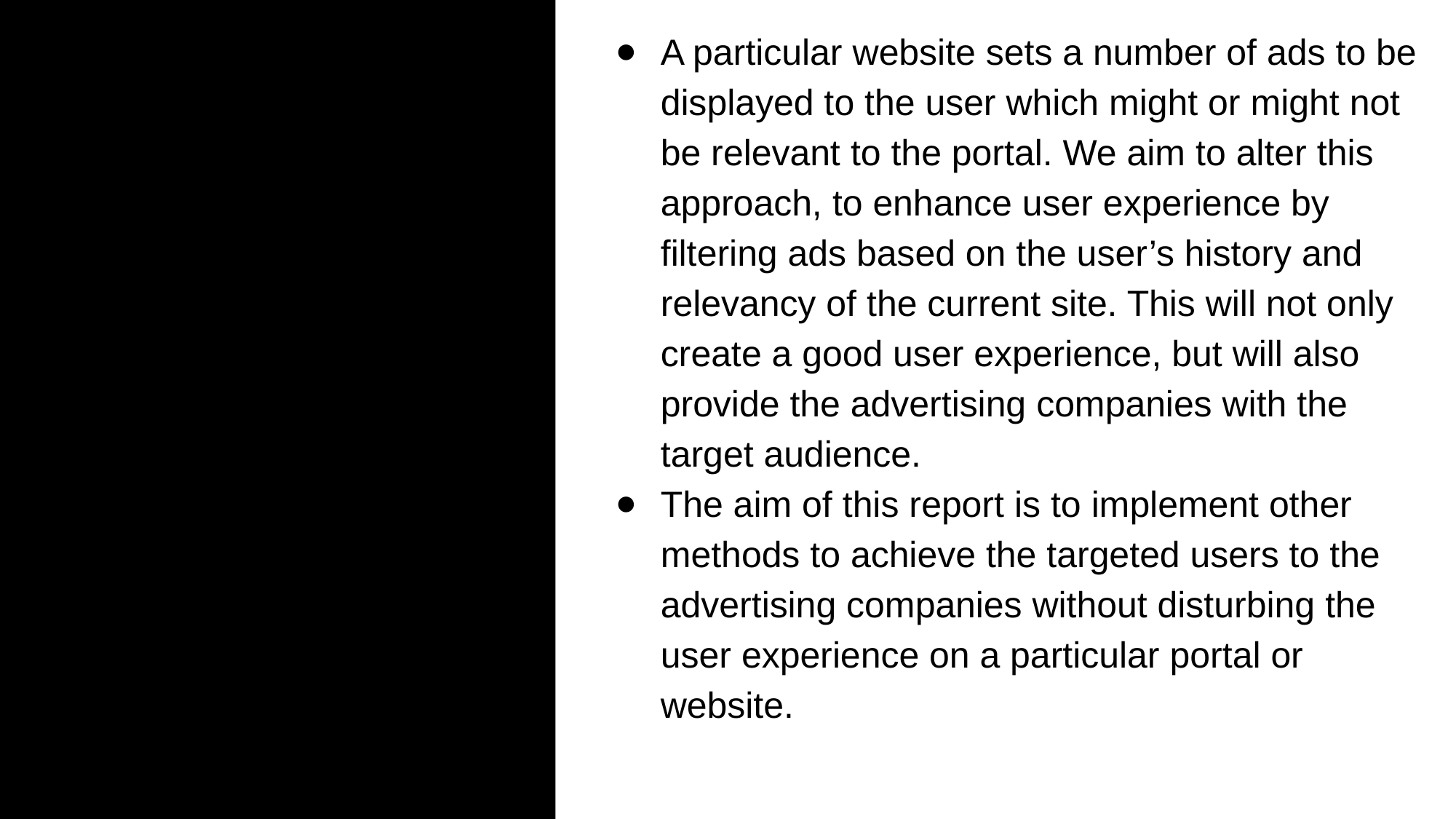

A particular website sets a number of ads to be displayed to the user which might or might not be relevant to the portal. We aim to alter this approach, to enhance user experience by filtering ads based on the user’s history and relevancy of the current site. This will not only create a good user experience, but will also provide the advertising companies with the target audience.
The aim of this report is to implement other methods to achieve the targeted users to the advertising companies without disturbing the user experience on a particular portal or website.